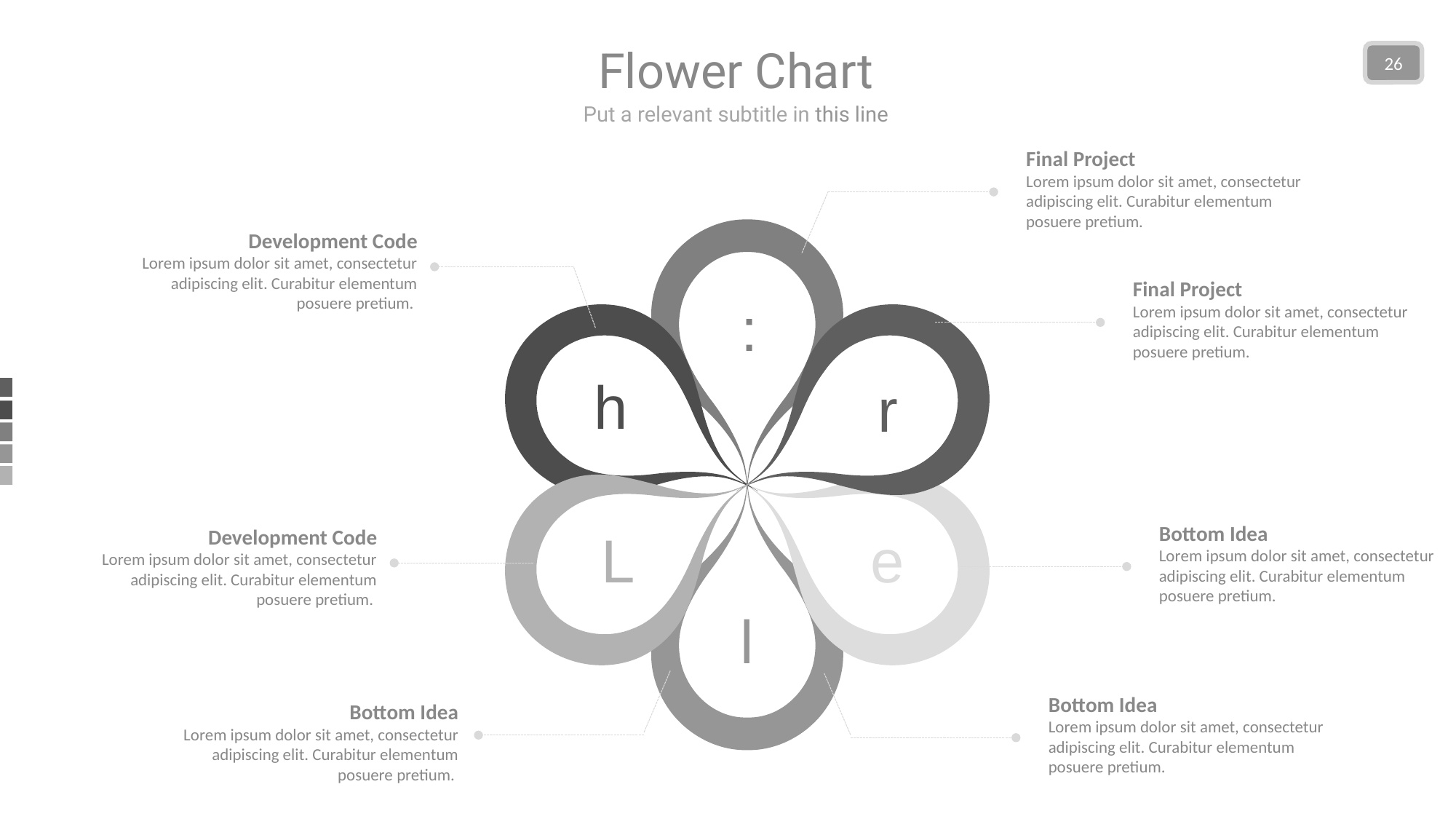

Flower Chart
26
Put a relevant subtitle in this line

Final Project
Lorem ipsum dolor sit amet, consectetur adipiscing elit. Curabitur elementum posuere pretium.

Development Code
Lorem ipsum dolor sit amet, consectetur adipiscing elit. Curabitur elementum posuere pretium.
Final Project
Lorem ipsum dolor sit amet, consectetur adipiscing elit. Curabitur elementum posuere pretium.
:
h
r

L
e
Bottom Idea
Lorem ipsum dolor sit amet, consectetur adipiscing elit. Curabitur elementum posuere pretium.
Development Code
Lorem ipsum dolor sit amet, consectetur adipiscing elit. Curabitur elementum posuere pretium.
l
Bottom Idea
Lorem ipsum dolor sit amet, consectetur adipiscing elit. Curabitur elementum posuere pretium.
Bottom Idea
Lorem ipsum dolor sit amet, consectetur adipiscing elit. Curabitur elementum posuere pretium.